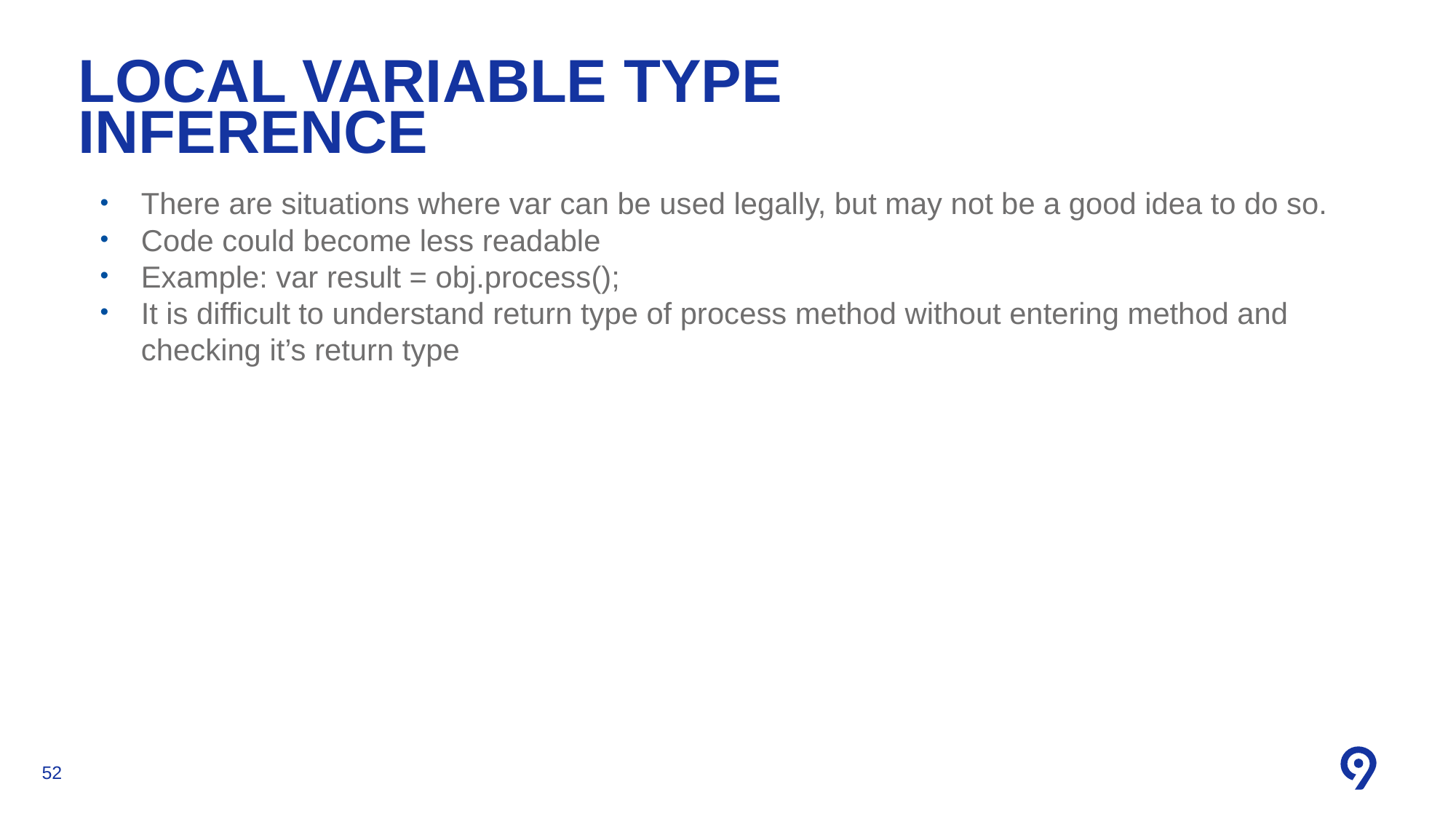

LOCAL VARIABLE TYPE INFERENCE
There are situations where var can be used legally, but may not be a good idea to do so.
Code could become less readable
Example: var result = obj.process();
It is difficult to understand return type of process method without entering method and checking it’s return type
52